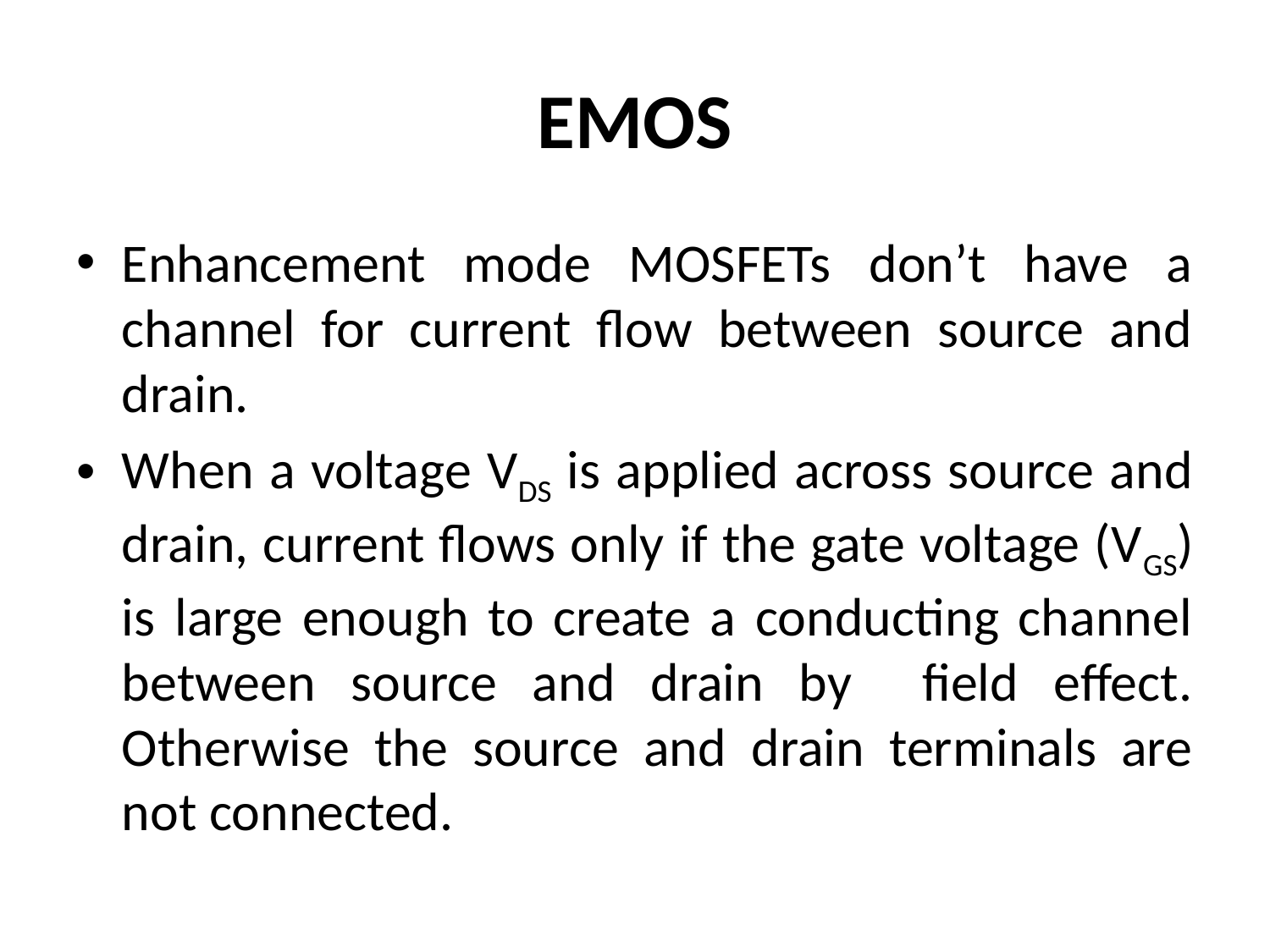

# EMOS
Enhancement mode MOSFETs don’t have a channel for current flow between source and drain.
When a voltage VDS is applied across source and drain, current flows only if the gate voltage (VGS) is large enough to create a conducting channel between source and drain by  field effect. Otherwise the source and drain terminals are not connected.